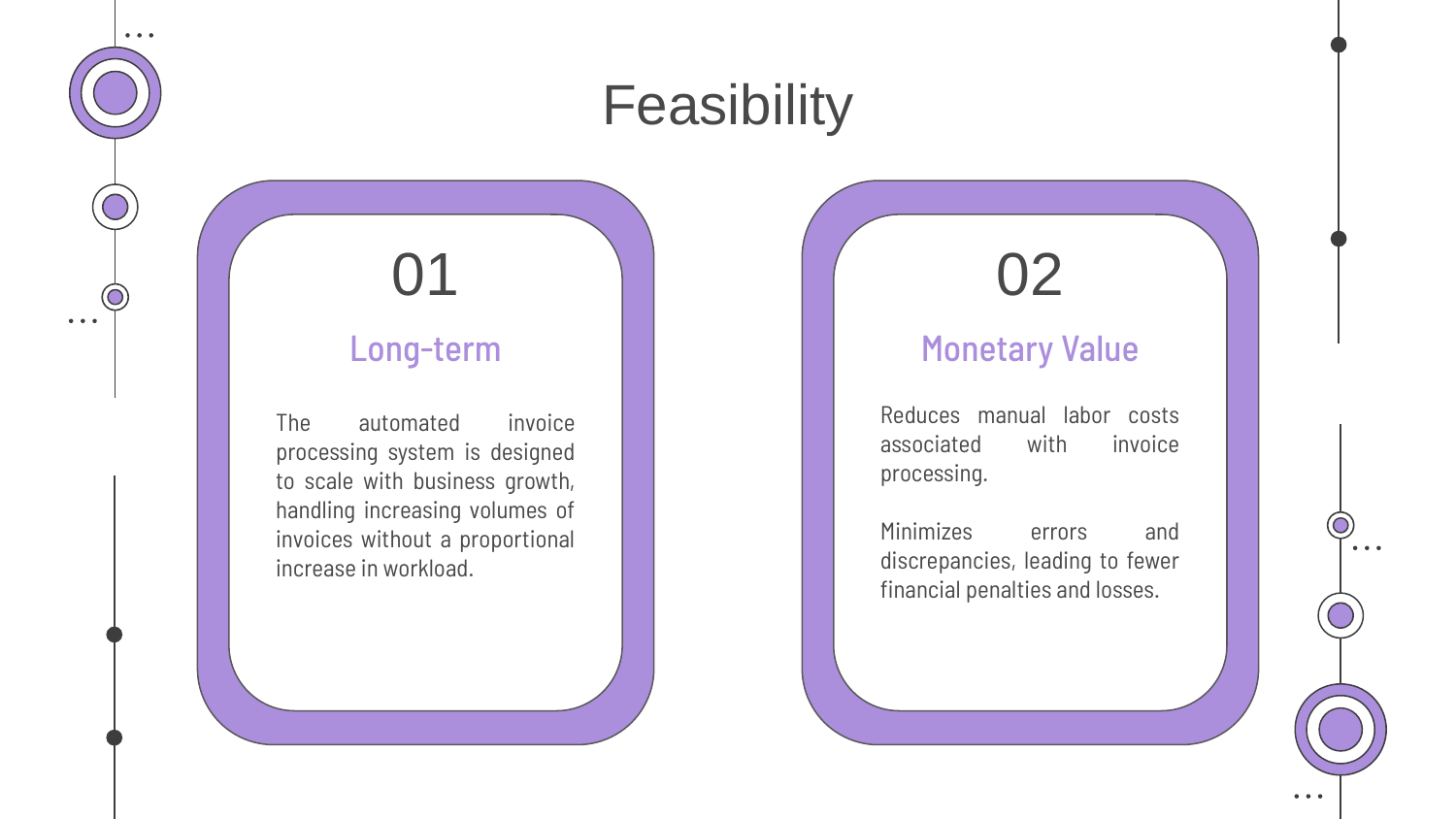

# Feasibility

01
02
Long-term
Monetary Value
Reduces manual labor costs associated with invoice processing.

Minimizes errors and discrepancies, leading to fewer financial penalties and losses.

The automated invoice processing system is designed to scale with business growth, handling increasing volumes of invoices without a proportional increase in workload.